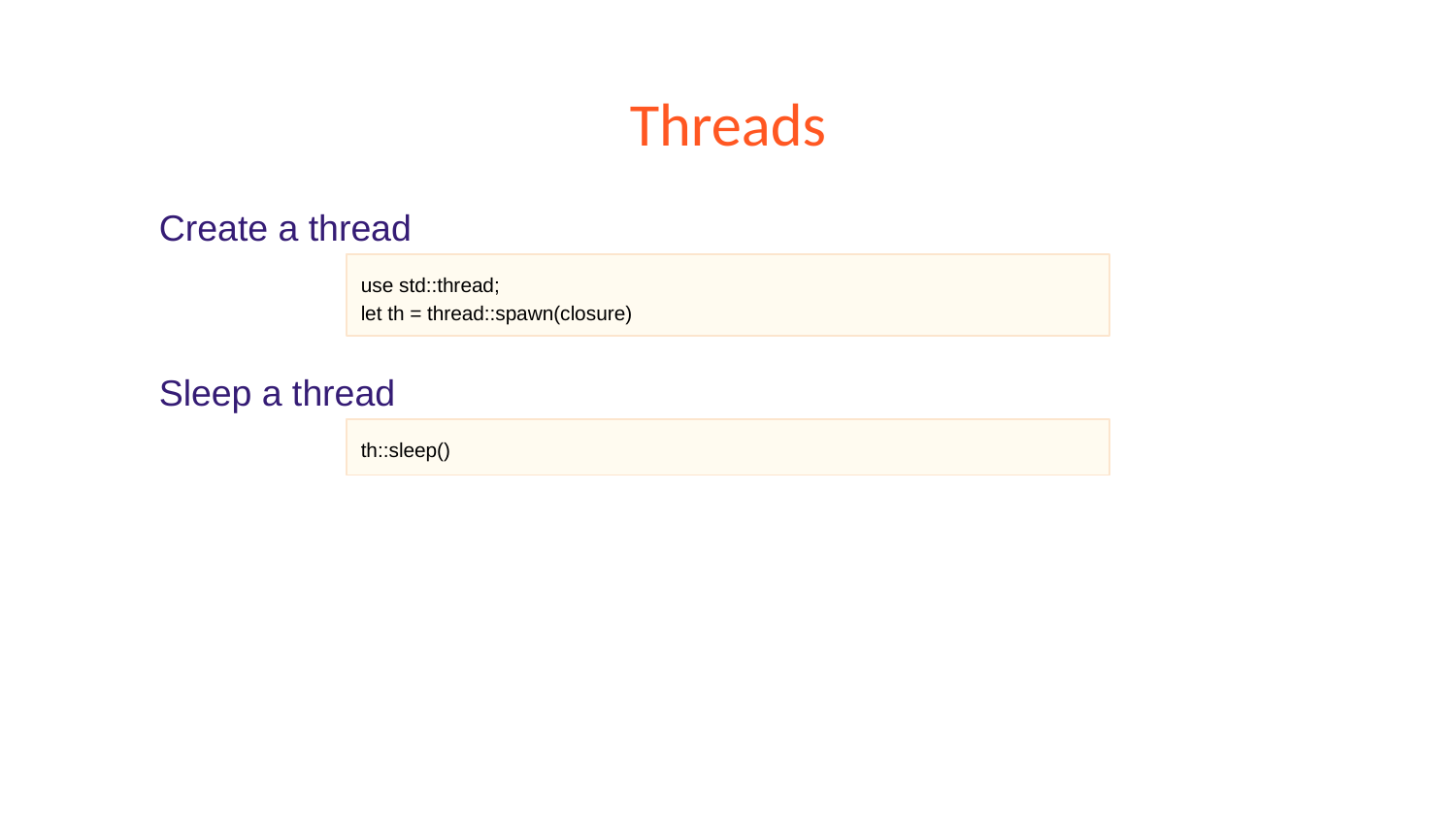

# Threads
Create a thread

Sleep a thread

use std::thread;
let th = thread::spawn(closure)
th::sleep()